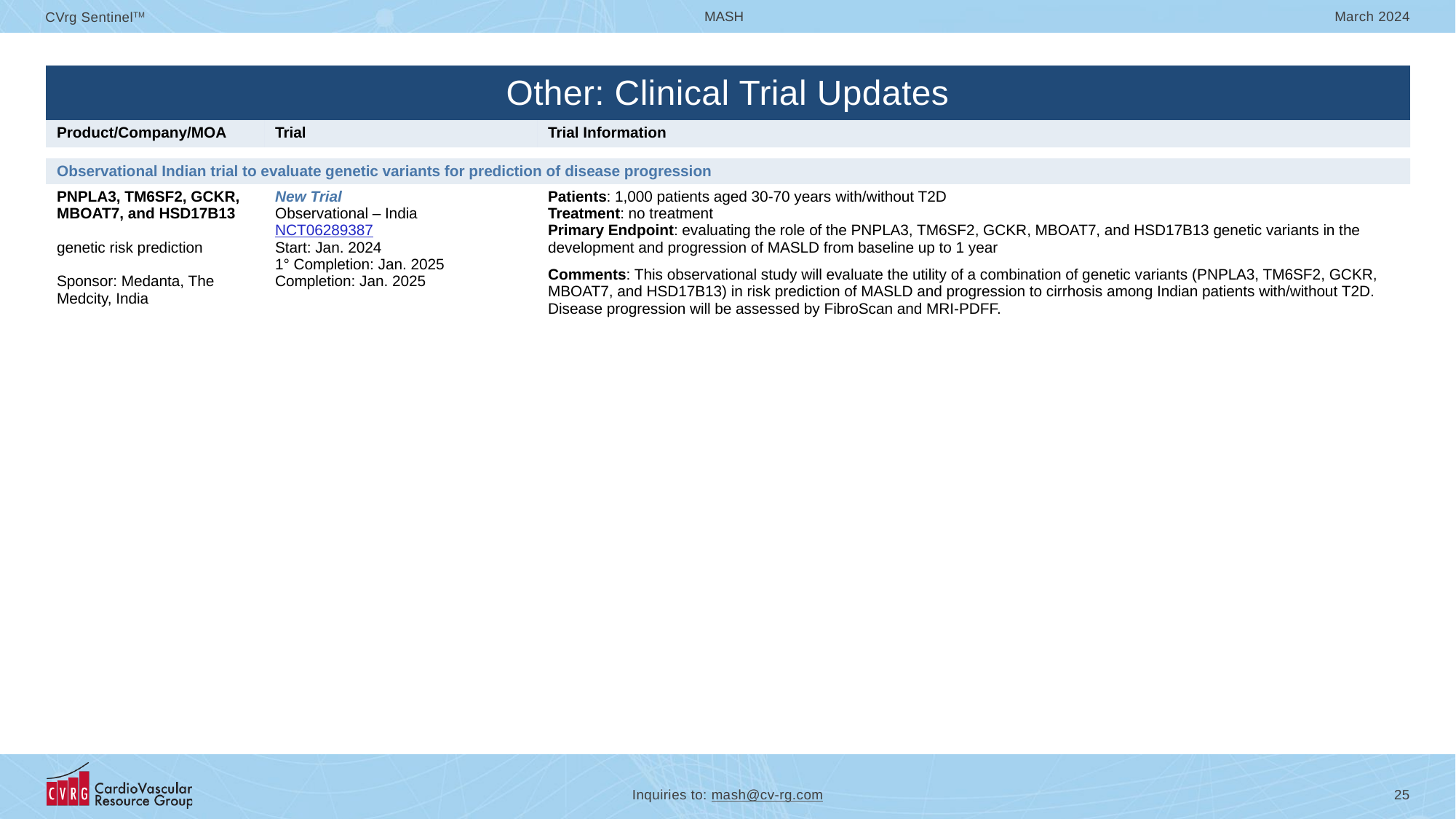

| Other: Clinical Trial Updates |  |  |
| --- | --- | --- |
| Product/Company/MOA | Trial | Trial Information |
|  |  |  |
| Observational Indian trial to evaluate genetic variants for prediction of disease progression |  |  |
| PNPLA3, TM6SF2, GCKR, MBOAT7, and HSD17B13 genetic risk prediction Sponsor: Medanta, The Medcity, India | New Trial Observational – India NCT06289387 Start: Jan. 2024 1° Completion: Jan. 2025 Completion: Jan. 2025 | Patients: 1,000 patients aged 30-70 years with/without T2D Treatment: no treatment Primary Endpoint: evaluating the role of the PNPLA3, TM6SF2, GCKR, MBOAT7, and HSD17B13 genetic variants in the development and progression of MASLD from baseline up to 1 year Comments: This observational study will evaluate the utility of a combination of genetic variants (PNPLA3, TM6SF2, GCKR, MBOAT7, and HSD17B13) in risk prediction of MASLD and progression to cirrhosis among Indian patients with/without T2D. Disease progression will be assessed by FibroScan and MRI-PDFF. |